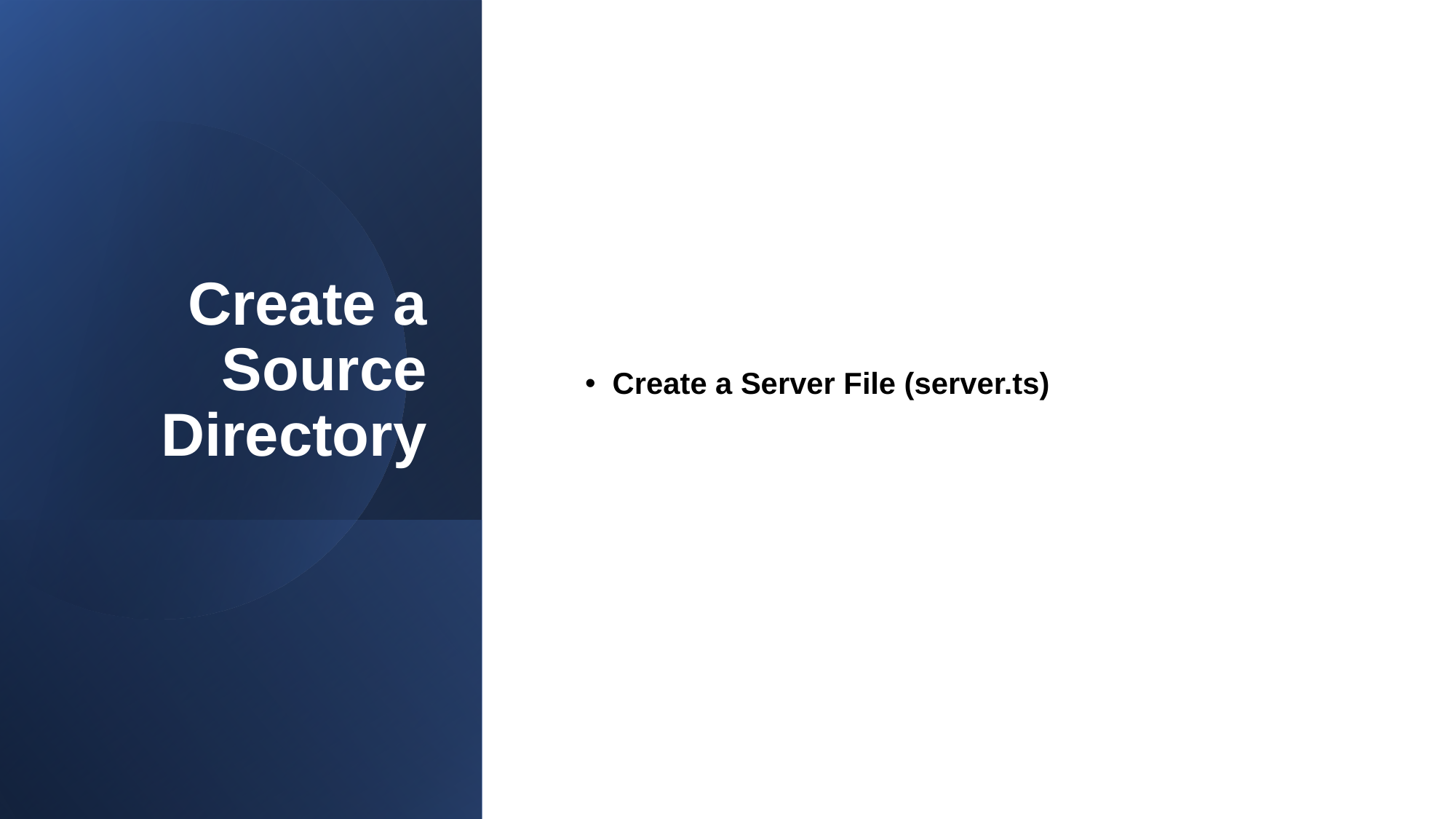

# Create a Source Directory
Create a Server File (server.ts)